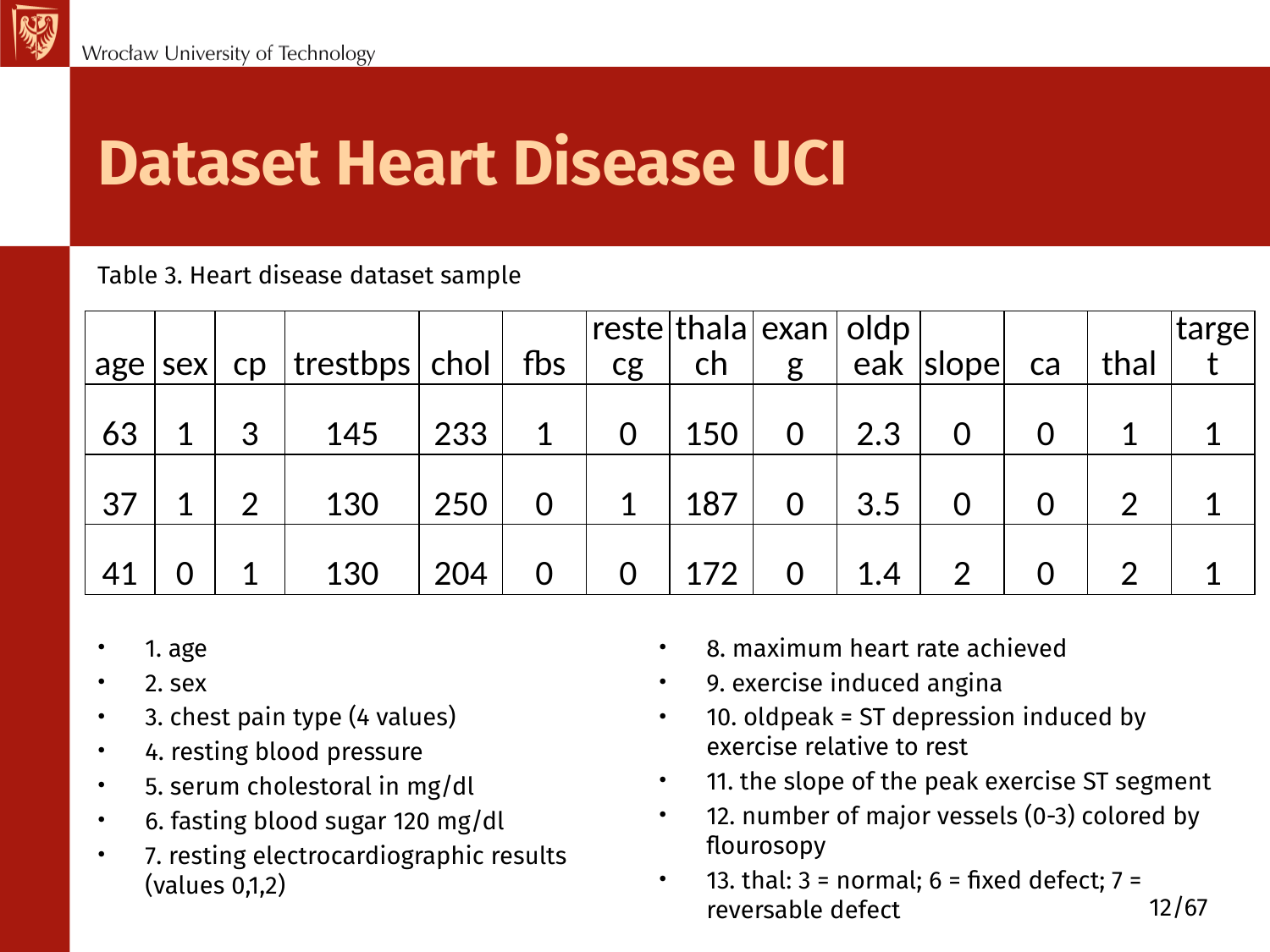

# Dataset Heart Disease UCI
Table 3. Heart disease dataset sample
| age | sex | cp | trestbps | chol | fbs | restecg | thalach | exang | oldpeak | slope | ca | thal | target |
| --- | --- | --- | --- | --- | --- | --- | --- | --- | --- | --- | --- | --- | --- |
| 63 | 1 | 3 | 145 | 233 | 1 | 0 | 150 | 0 | 2.3 | 0 | 0 | 1 | 1 |
| 37 | 1 | 2 | 130 | 250 | 0 | 1 | 187 | 0 | 3.5 | 0 | 0 | 2 | 1 |
| 41 | 0 | 1 | 130 | 204 | 0 | 0 | 172 | 0 | 1.4 | 2 | 0 | 2 | 1 |
8. maximum heart rate achieved
9. exercise induced angina
10. oldpeak = ST depression induced by exercise relative to rest
11. the slope of the peak exercise ST segment
12. number of major vessels (0-3) colored by flourosopy
13. thal: 3 = normal; 6 = fixed defect; 7 = reversable defect
1. age
2. sex
3. chest pain type (4 values)
4. resting blood pressure
5. serum cholestoral in mg/dl
6. fasting blood sugar 120 mg/dl
7. resting electrocardiographic results (values 0,1,2)

12/67